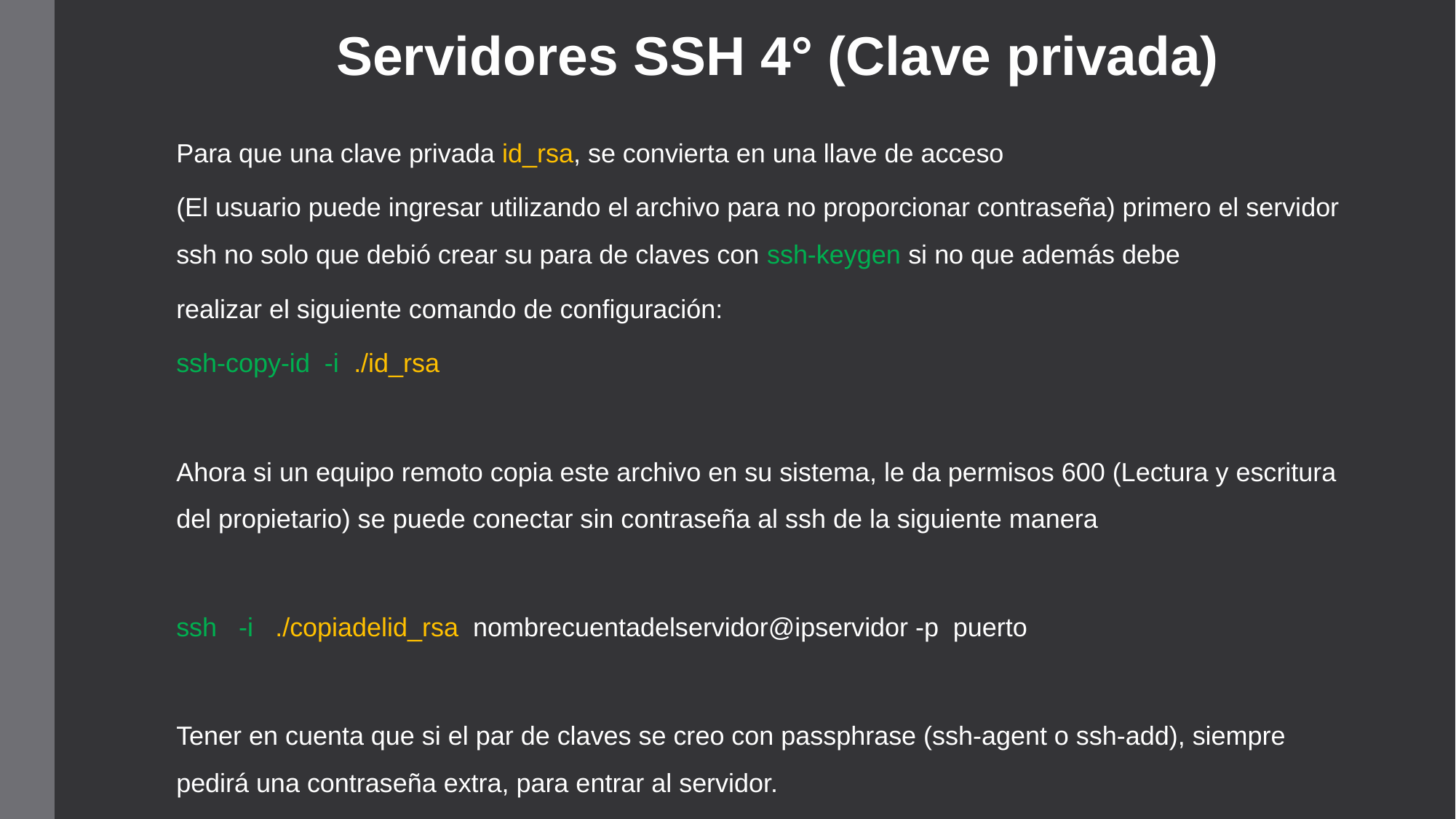

# Servidores SSH 4° (Clave privada)
Para que una clave privada id_rsa, se convierta en una llave de acceso
(El usuario puede ingresar utilizando el archivo para no proporcionar contraseña) primero el servidor ssh no solo que debió crear su para de claves con ssh-keygen si no que además debe
realizar el siguiente comando de configuración:
	ssh-copy-id  -i  ./id_rsa

Ahora si un equipo remoto copia este archivo en su sistema, le da permisos 600 (Lectura y escritura del propietario) se puede conectar sin contraseña al ssh de la siguiente manera

	ssh   -i   ./copiadelid_rsa  nombrecuentadelservidor@ipservidor -p  puerto

Tener en cuenta que si el par de claves se creo con passphrase (ssh-agent o ssh-add), siempre pedirá una contraseña extra, para entrar al servidor.